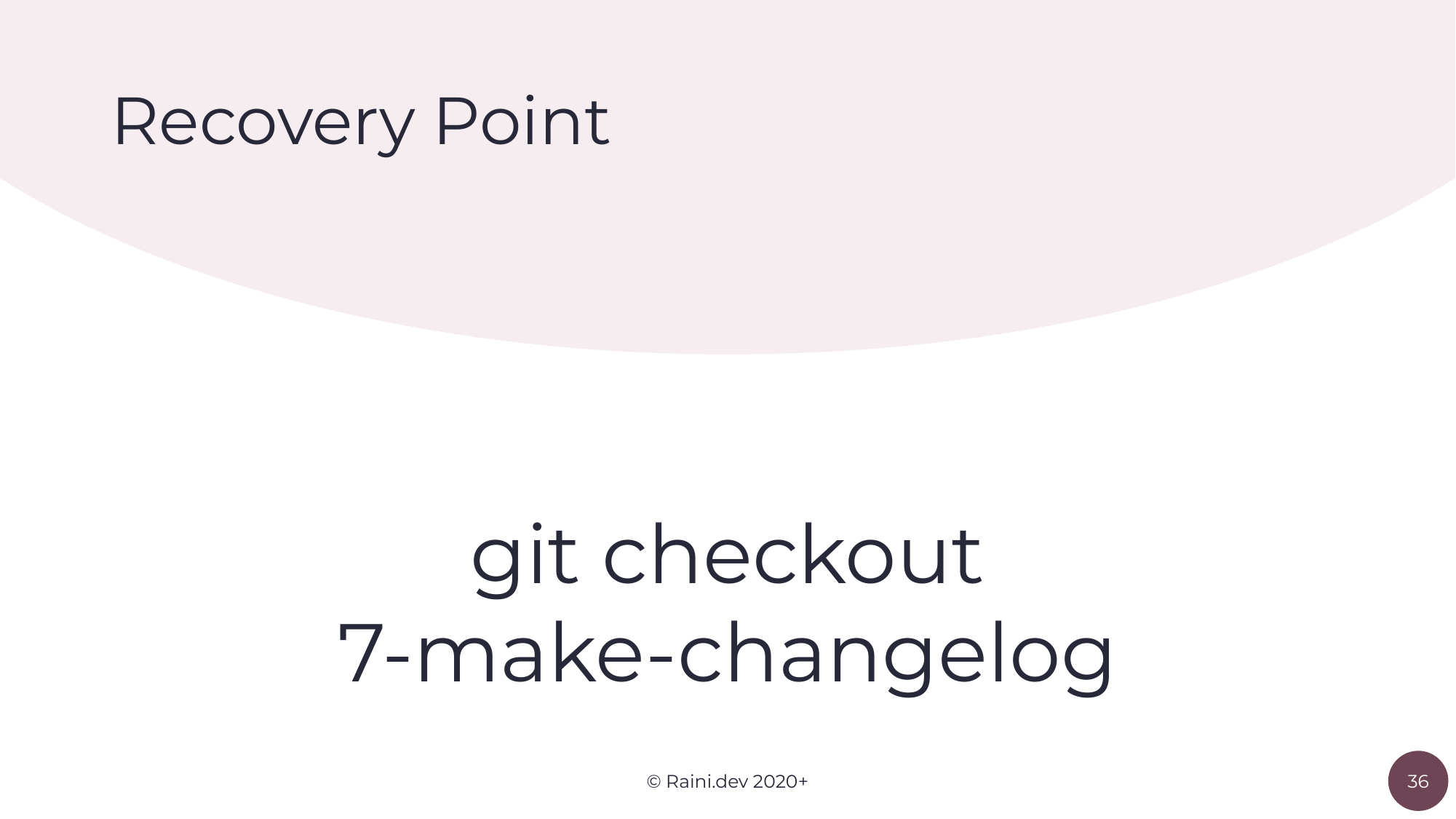

# Recovery Point
git checkout
7-make-changelog
© Raini.dev 2020+
36